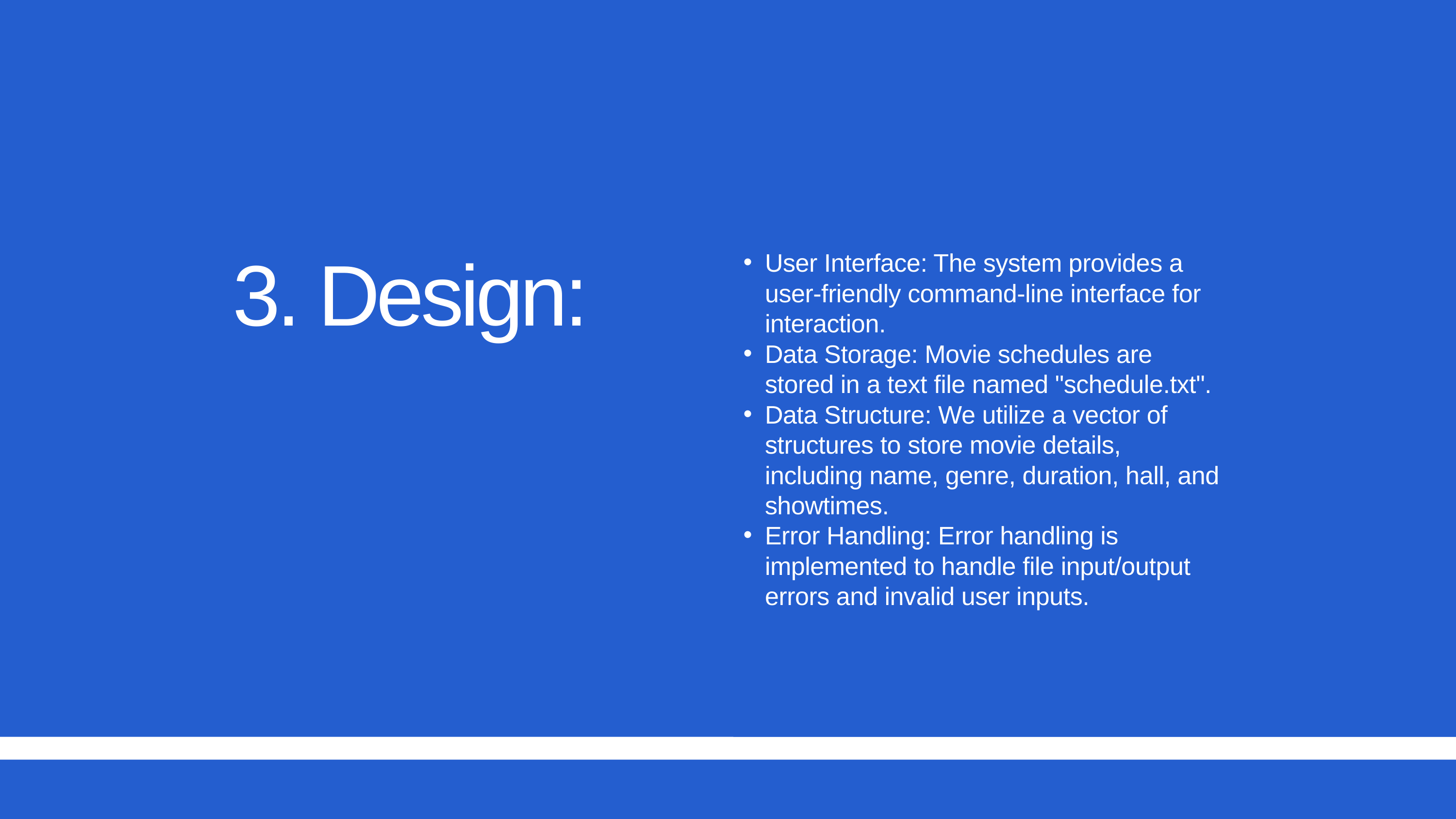

User Interface: The system provides a user-friendly command-line interface for interaction.
Data Storage: Movie schedules are stored in a text file named "schedule.txt".
Data Structure: We utilize a vector of structures to store movie details, including name, genre, duration, hall, and showtimes.
Error Handling: Error handling is implemented to handle file input/output errors and invalid user inputs.
3. Design: